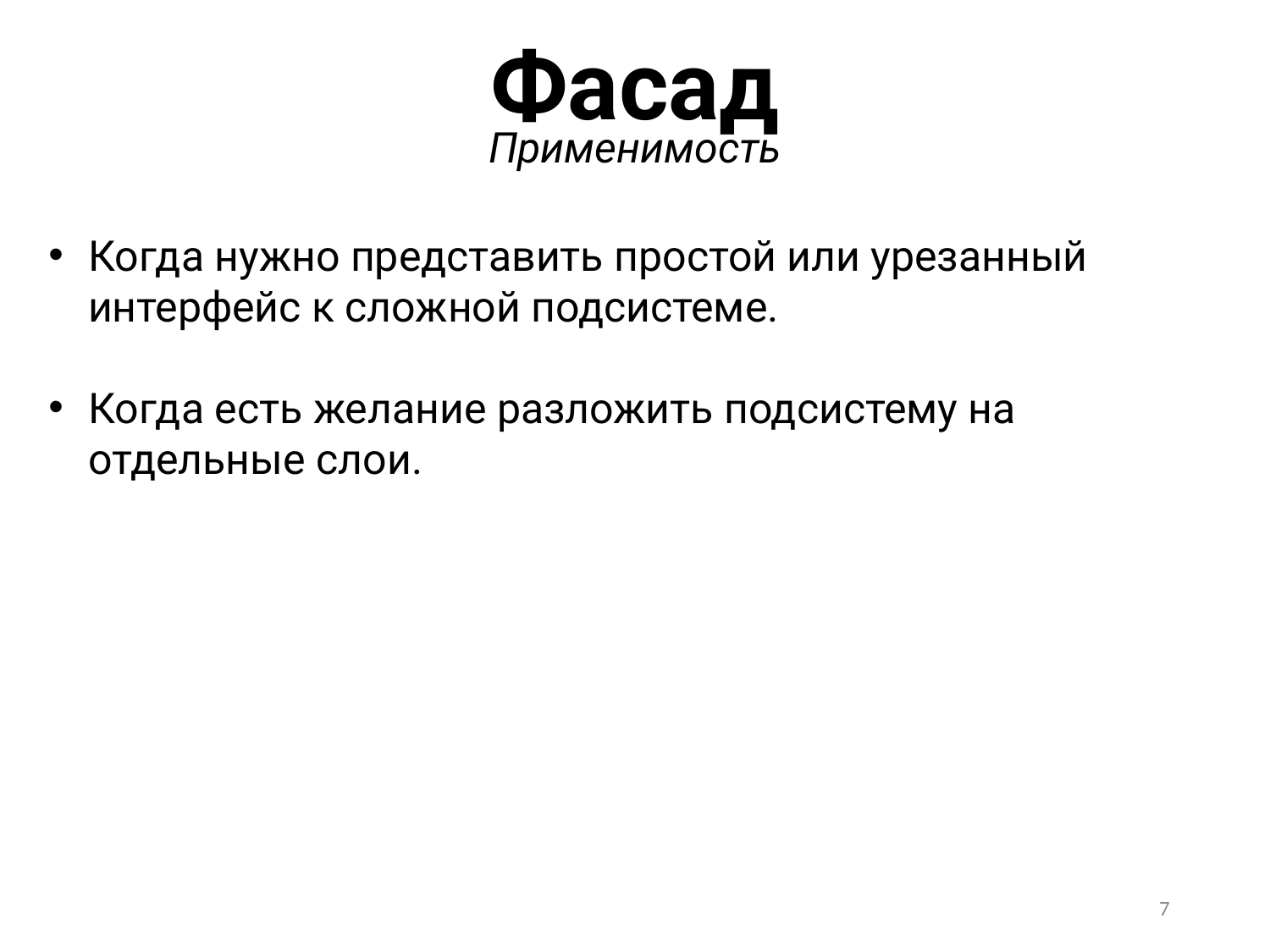

Фасад
Применимость
Когда нужно представить простой или урезанный интерфейс к сложной подсистеме.

Когда есть желание разложить подсистему на отдельные слои.
7